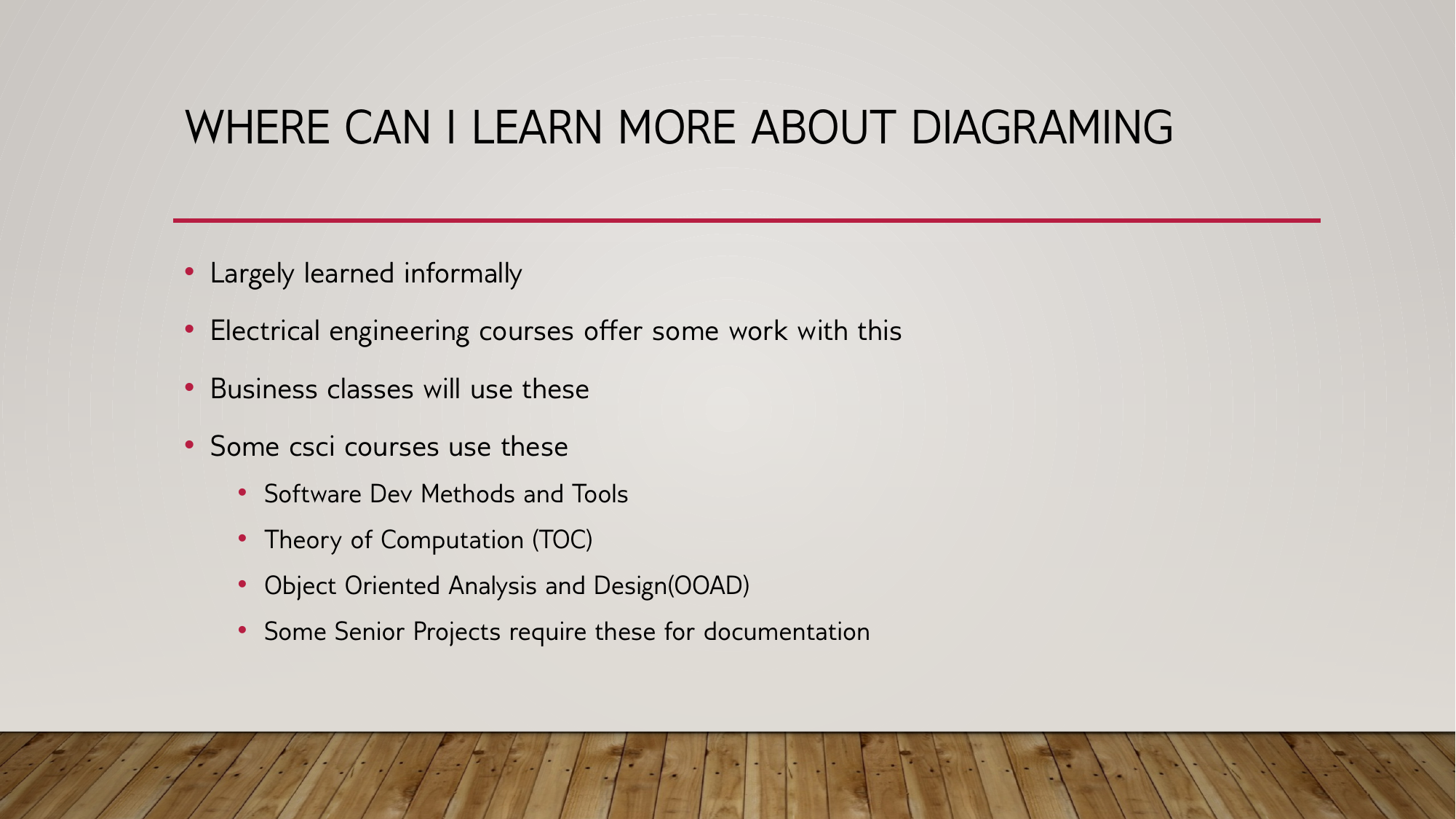

# Where can I learn more about diagraming
Largely learned informally
Electrical engineering courses offer some work with this
Business classes will use these
Some csci courses use these
Software Dev Methods and Tools
Theory of Computation (TOC)
Object Oriented Analysis and Design(OOAD)
Some Senior Projects require these for documentation